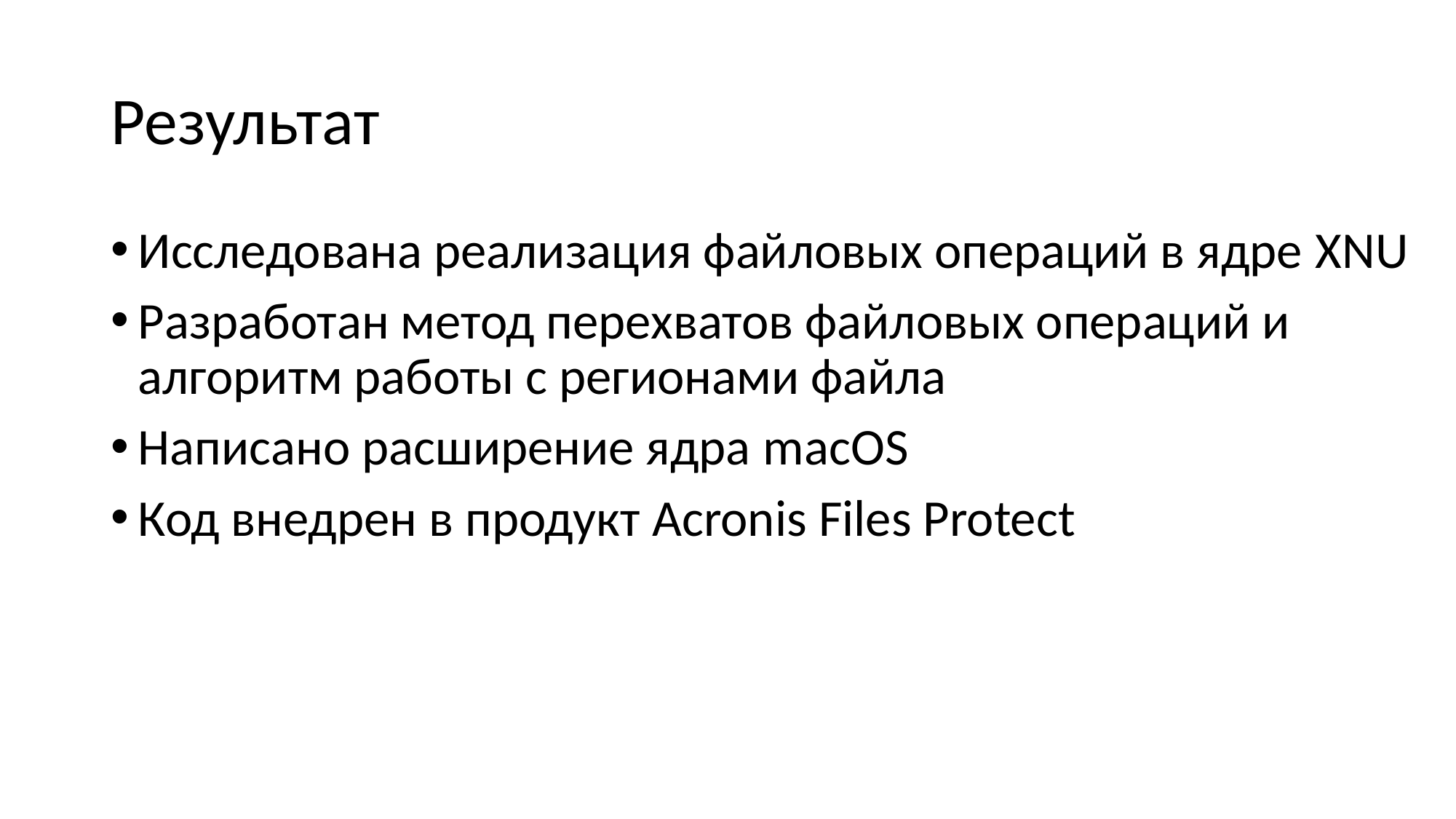

# Результат
Исследована реализация файловых операций в ядре XNU
Разработан метод перехватов файловых операций и алгоритм работы с регионами файла
Написано расширение ядра macOS
Код внедрен в продукт Acronis Files Protect